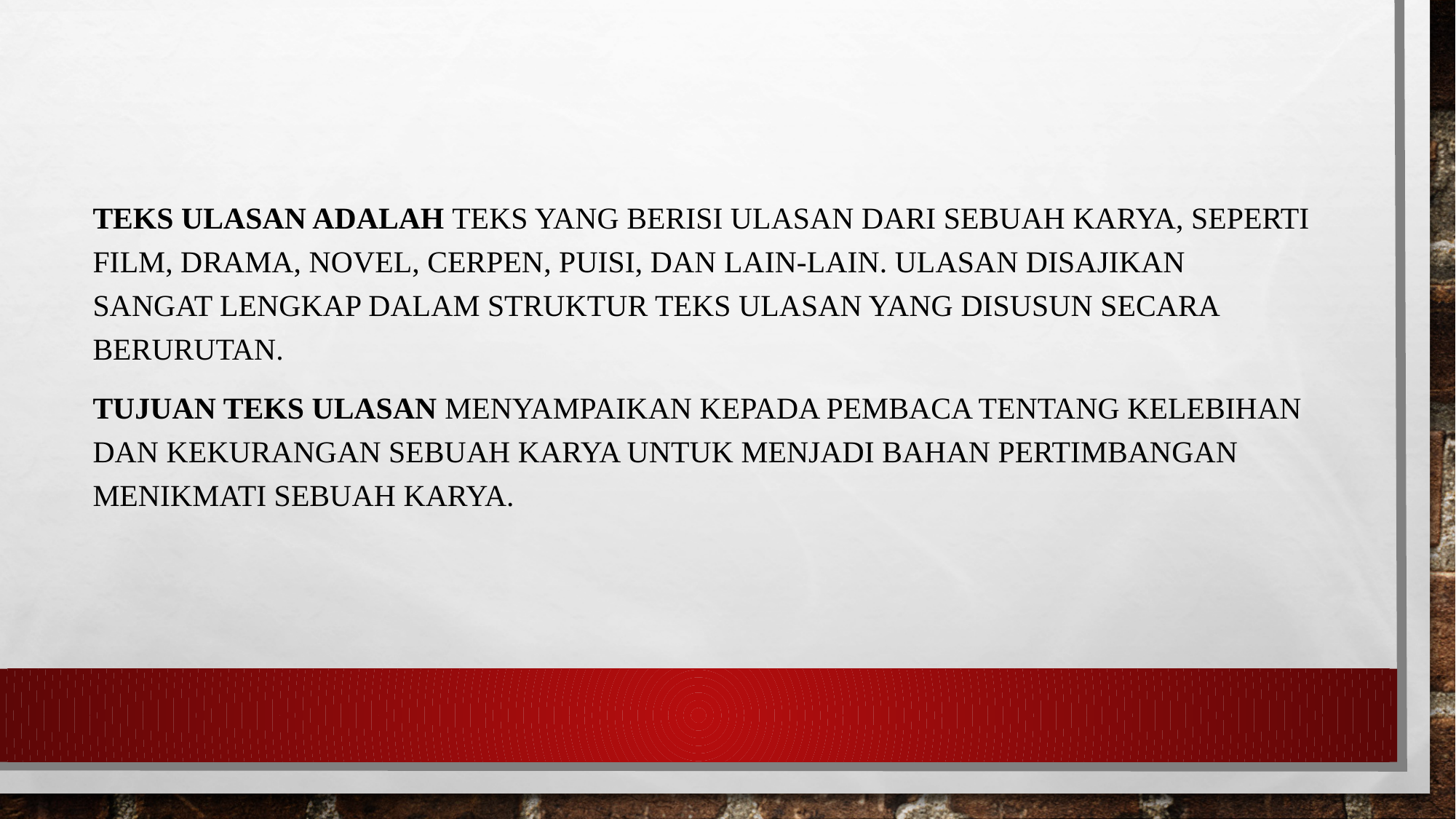

teKS ULASAN ADALAH TEKS YANG BERISI ULASAN DARI SEBUAH KARYA, SEPERTI FILM, DRAMA, NOVEL, CERPEN, PUISI, DAN LAIN-LAIN. ULASAN DISAJIKAN SANGAT LENGKAP DALAM STRUKTUR TEKS ULASAN YANG DISUSUN SECARA BERURUTAN.
Tujuan teks ulasan menyampaikan kepada pembaca tentang kelebihan dan kekurangan sebuah karya untuk menjadi bahan pertimbangan menikmati sebuah karya.